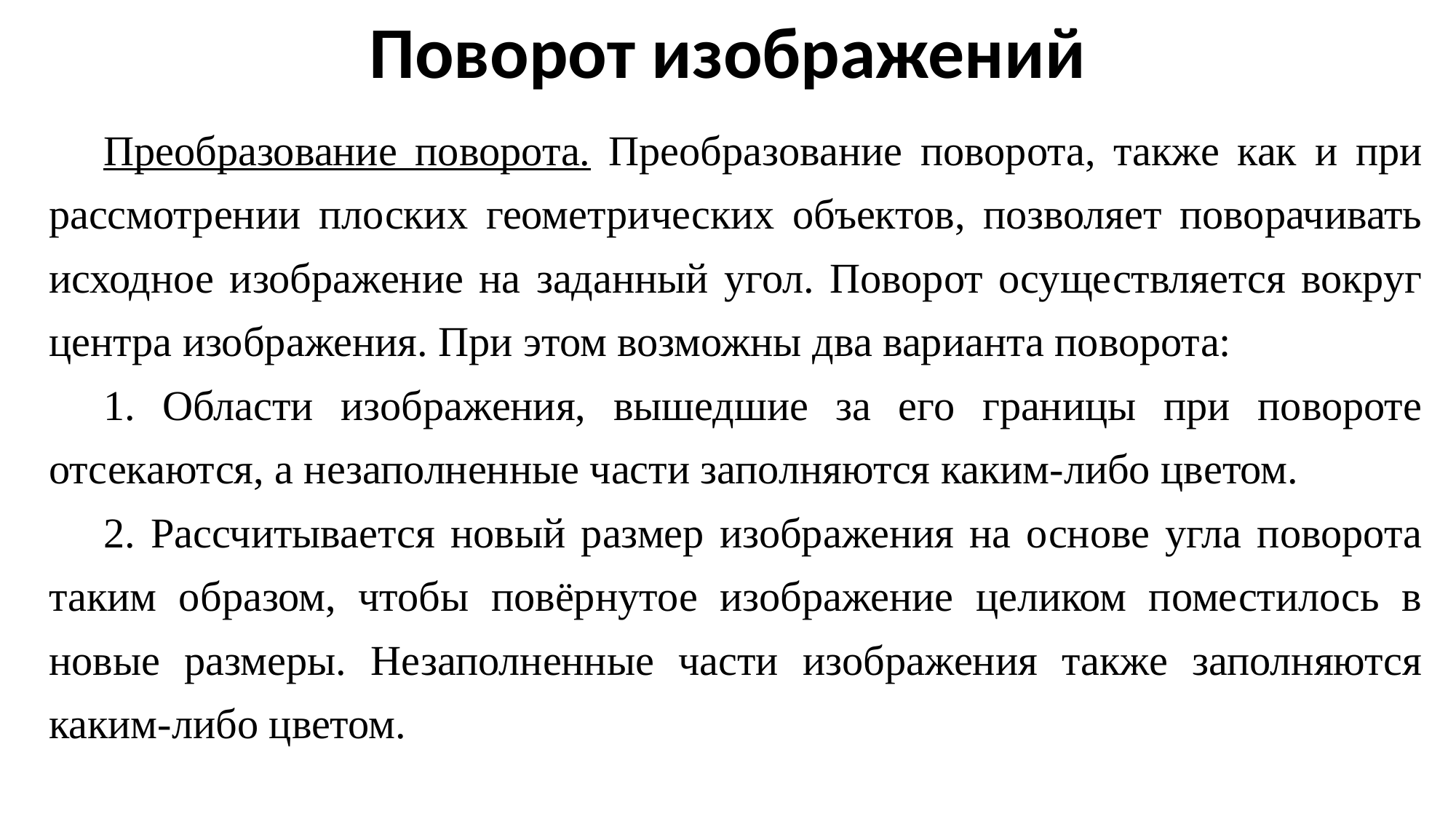

Поворот изображений
Преобразование поворота. Преобразование поворота, также как и при рассмотрении плоских геометрических объектов, позволяет поворачивать исходное изображение на заданный угол. Поворот осуществляется вокруг центра изображения. При этом возможны два варианта поворота:
1. Области изображения, вышедшие за его границы при повороте отсекаются, а незаполненные части заполняются каким-либо цветом.
2. Рассчитывается новый размер изображения на основе угла поворота таким образом, чтобы повёрнутое изображение целиком поместилось в новые размеры. Незаполненные части изображения также заполняются каким-либо цветом.